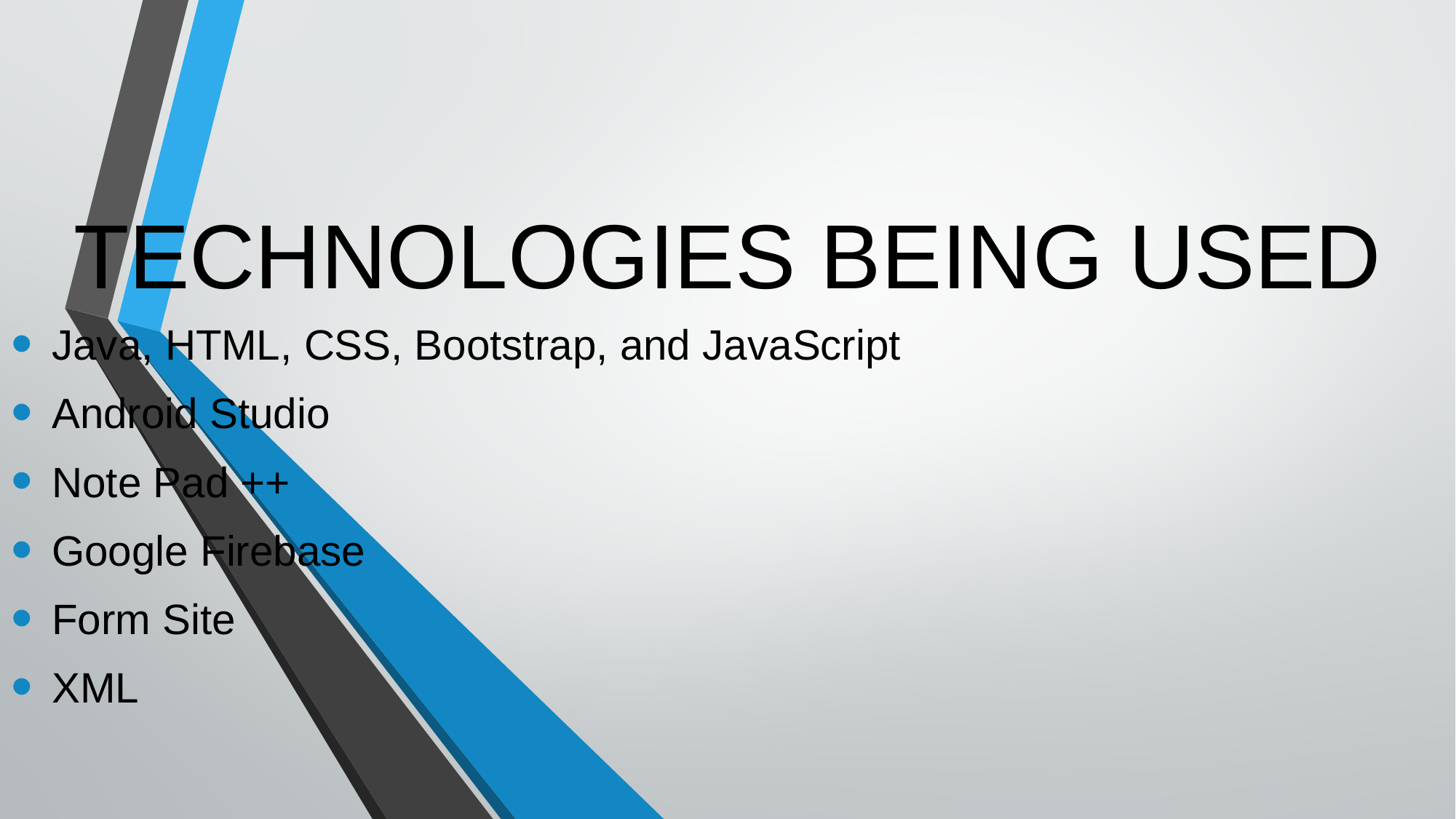

# TECHNOLOGIES BEING USED
Java, HTML, CSS, Bootstrap, and JavaScript
Android Studio
Note Pad ++
Google Firebase
Form Site
XML